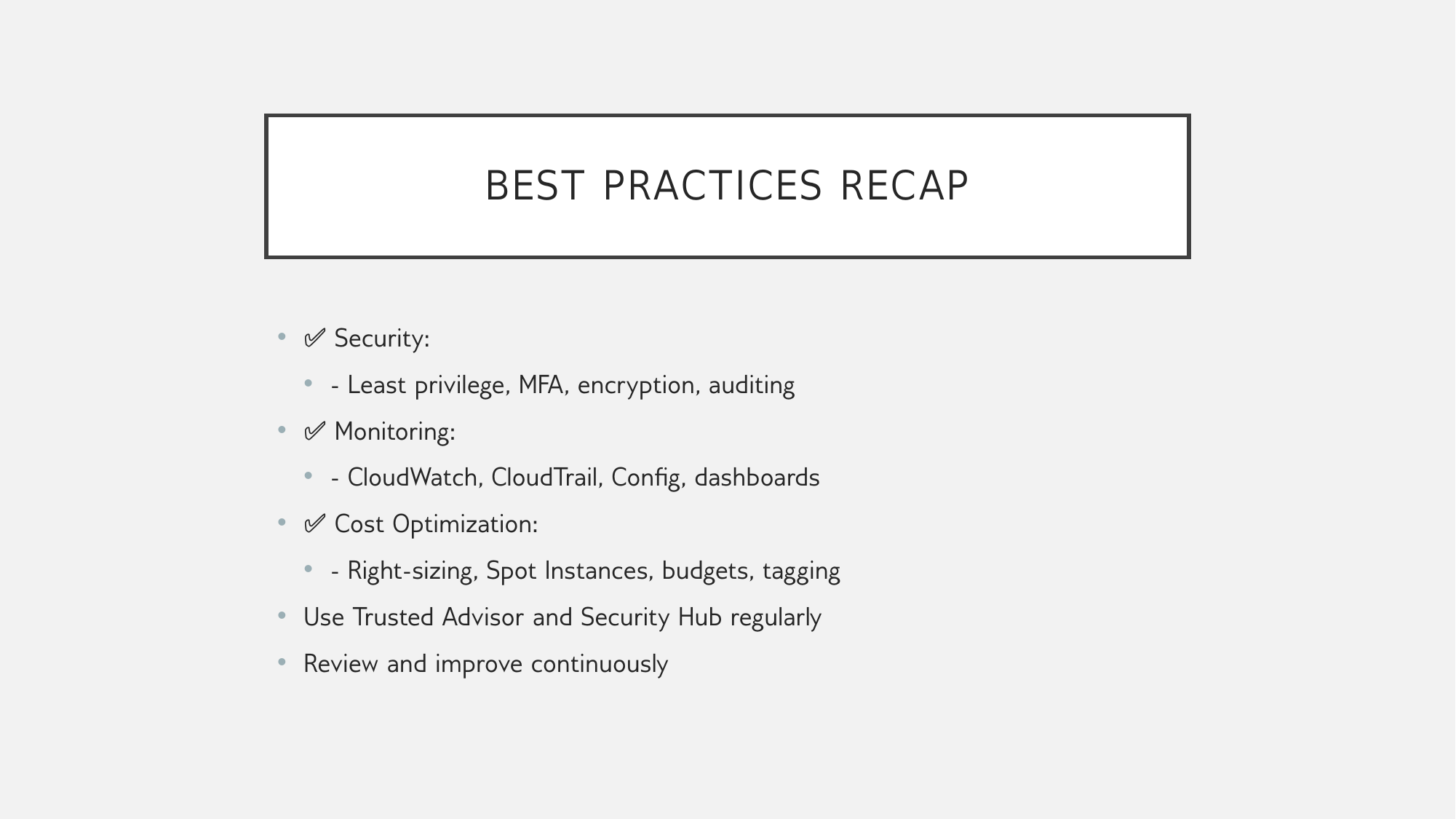

# Best Practices Recap
✅ Security:
- Least privilege, MFA, encryption, auditing
✅ Monitoring:
- CloudWatch, CloudTrail, Config, dashboards
✅ Cost Optimization:
- Right-sizing, Spot Instances, budgets, tagging
Use Trusted Advisor and Security Hub regularly
Review and improve continuously